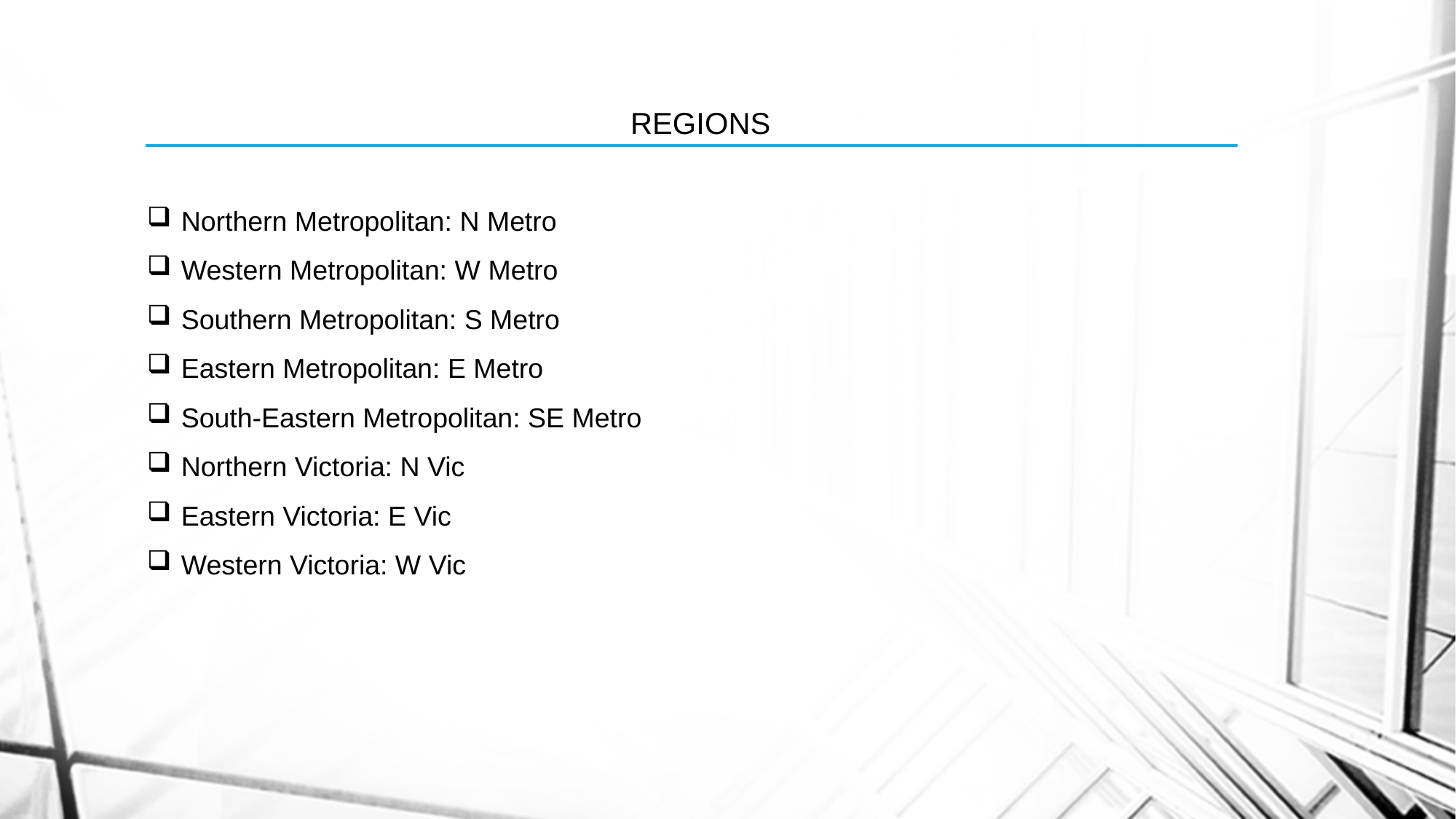

# REGIONS
Northern Metropolitan: N Metro
Western Metropolitan: W Metro
Southern Metropolitan: S Metro
Eastern Metropolitan: E Metro
South-Eastern Metropolitan: SE Metro
Northern Victoria: N Vic
Eastern Victoria: E Vic
Western Victoria: W Vic